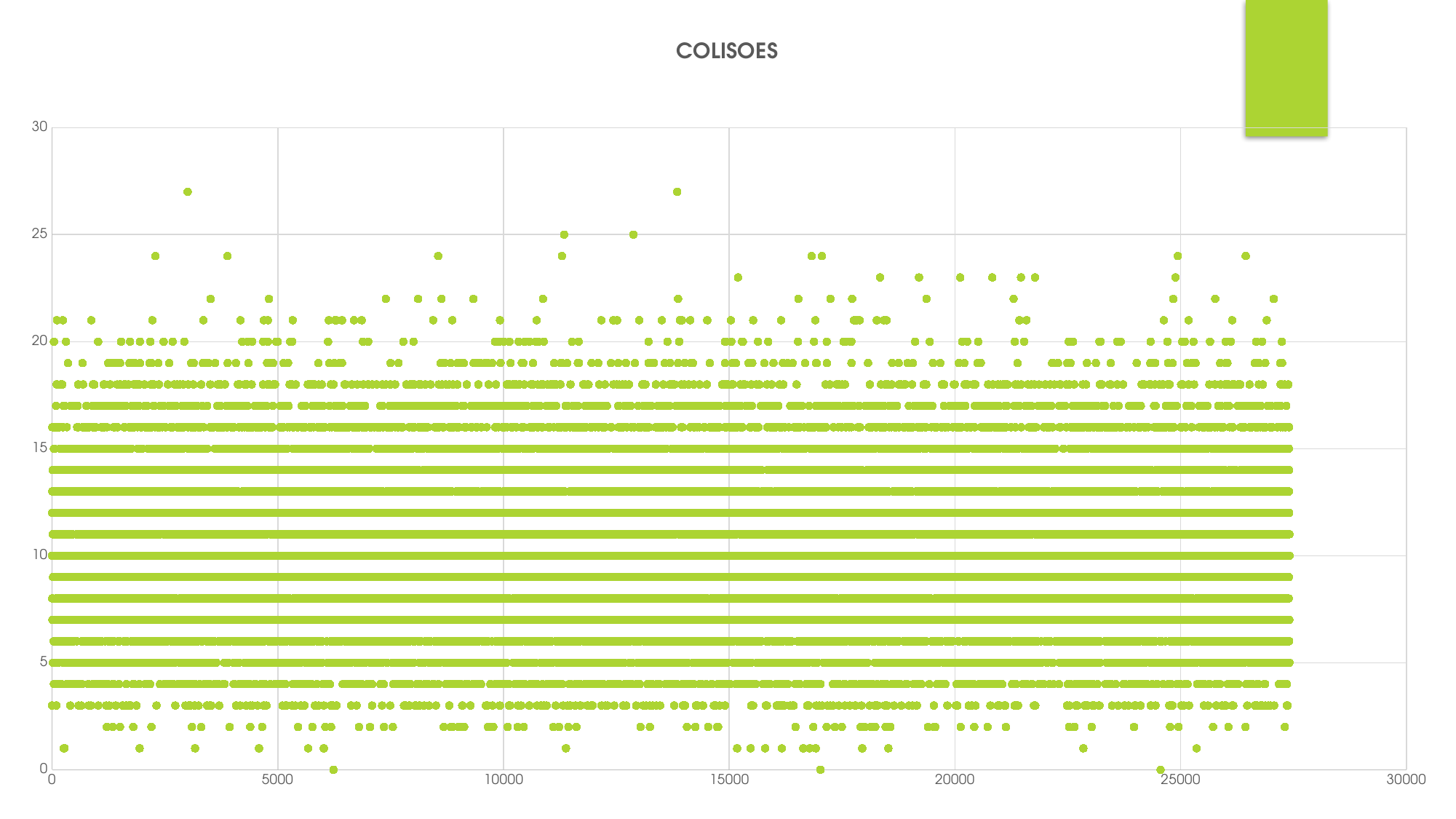

### Chart:

| Category | COLISOES |
|---|---|